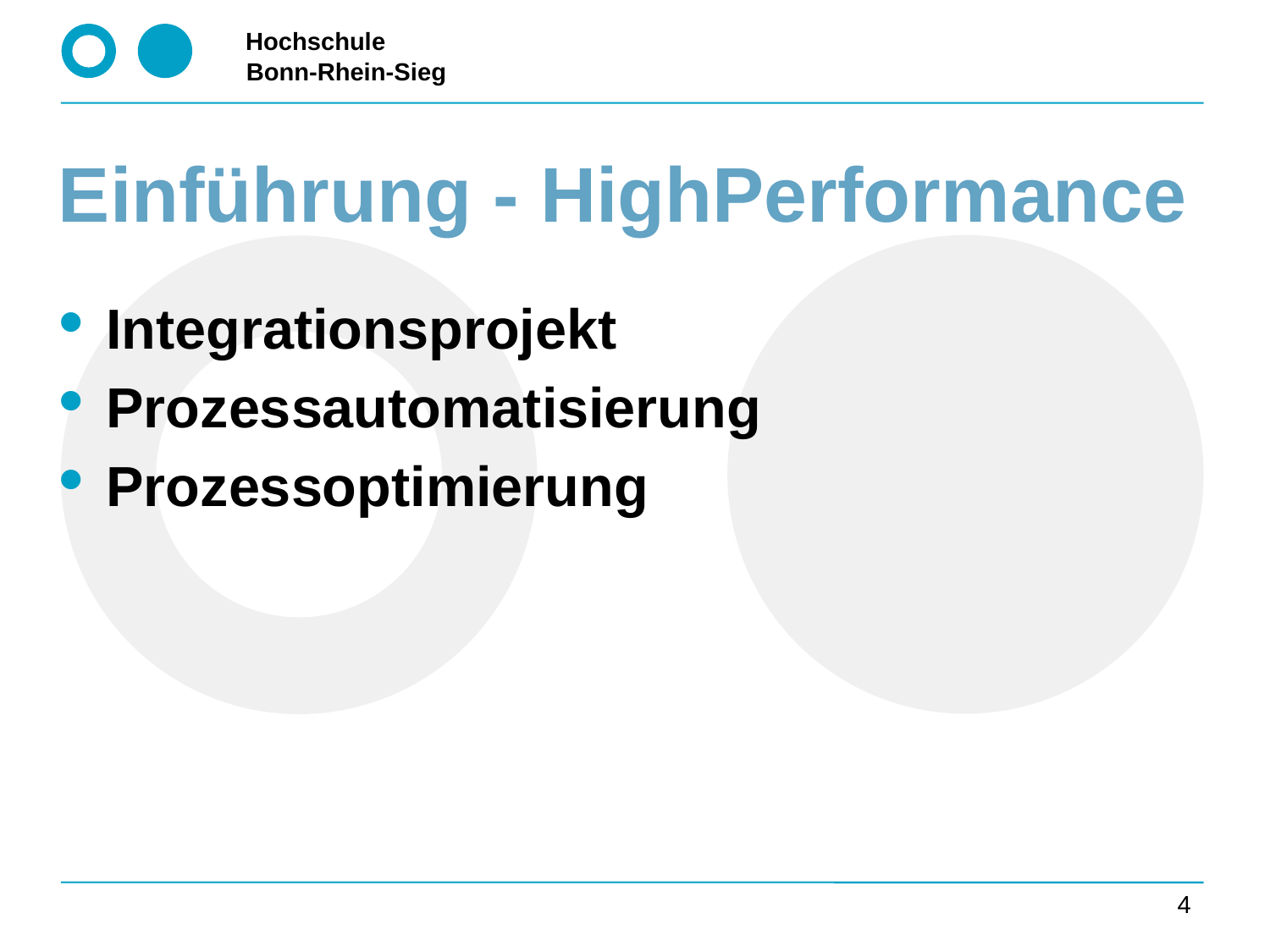

# Einführung - HighPerformance
Integrationsprojekt
Prozessautomatisierung
Prozessoptimierung